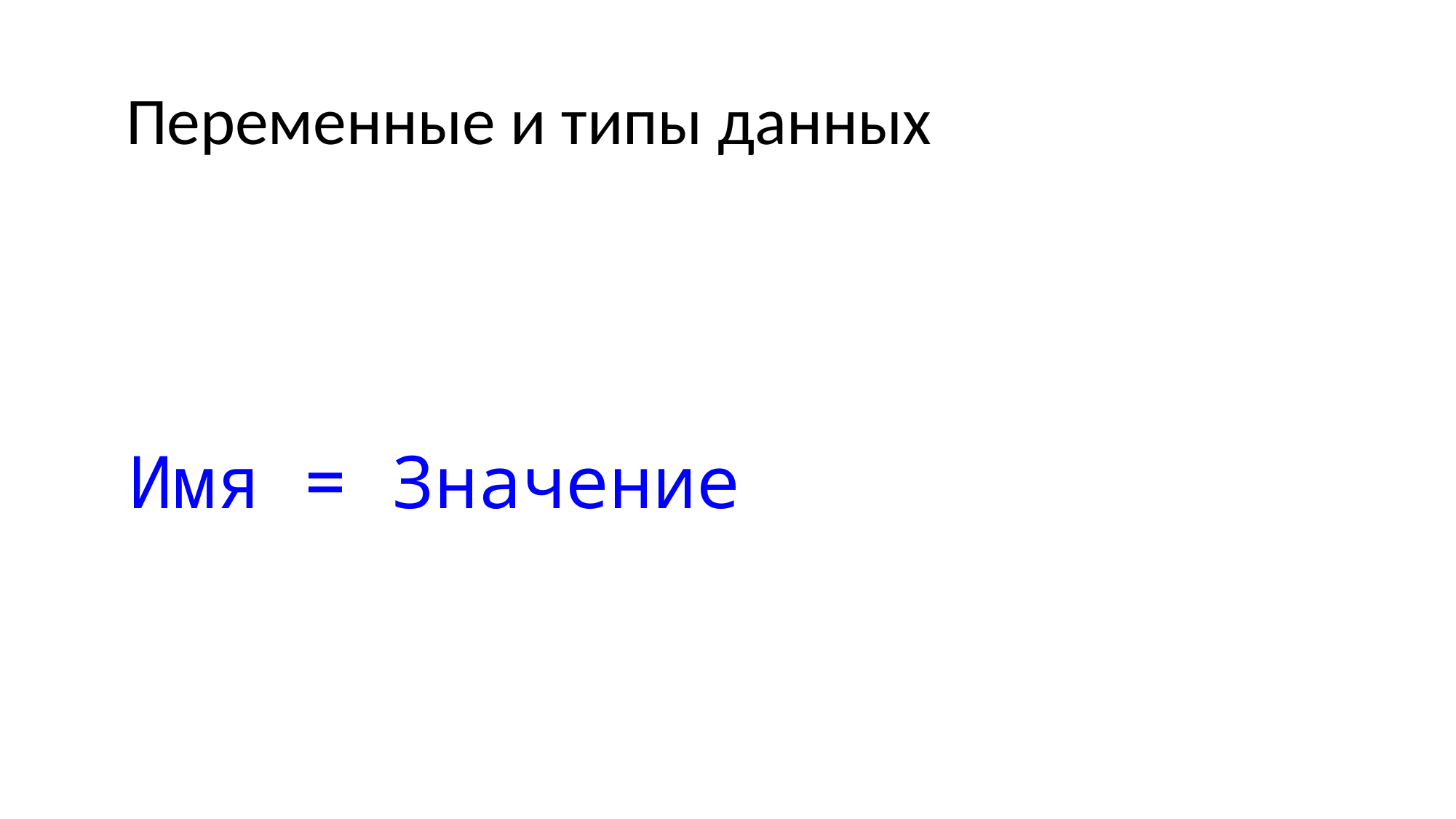

# Переменные и типы данных

Имя = Значение